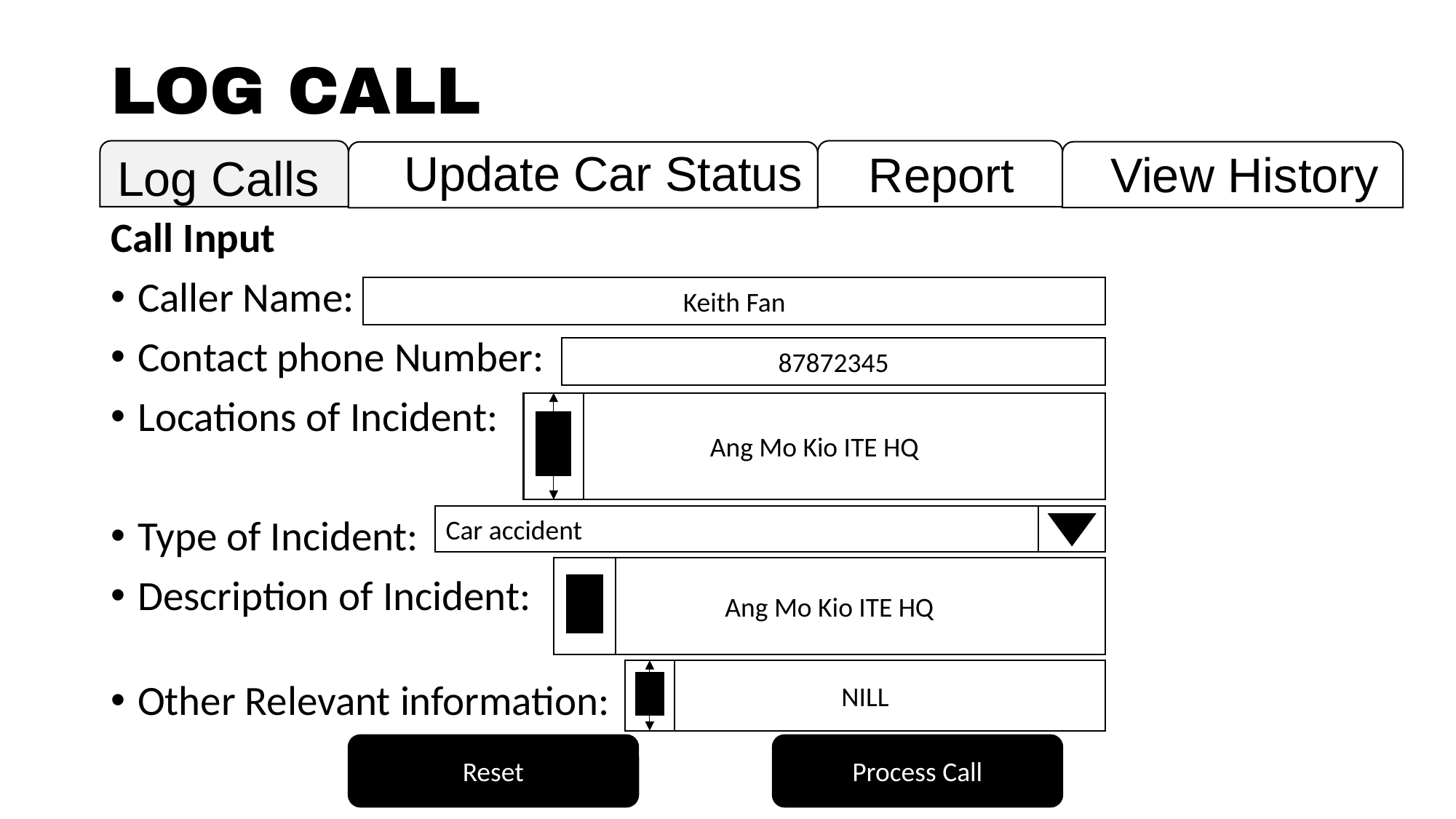

# LOG CALL

Update Car Status
Log Calls
Report
View History
Call Input
Caller Name:
Contact phone Number:
Locations of Incident:

Type of Incident:
Description of Incident:
Other Relevant information:

Keith Fan
87872345
Ang Mo Kio ITE HQ

Car accident

Ang Mo Kio ITE HQ

NILL

Process Call
Reset